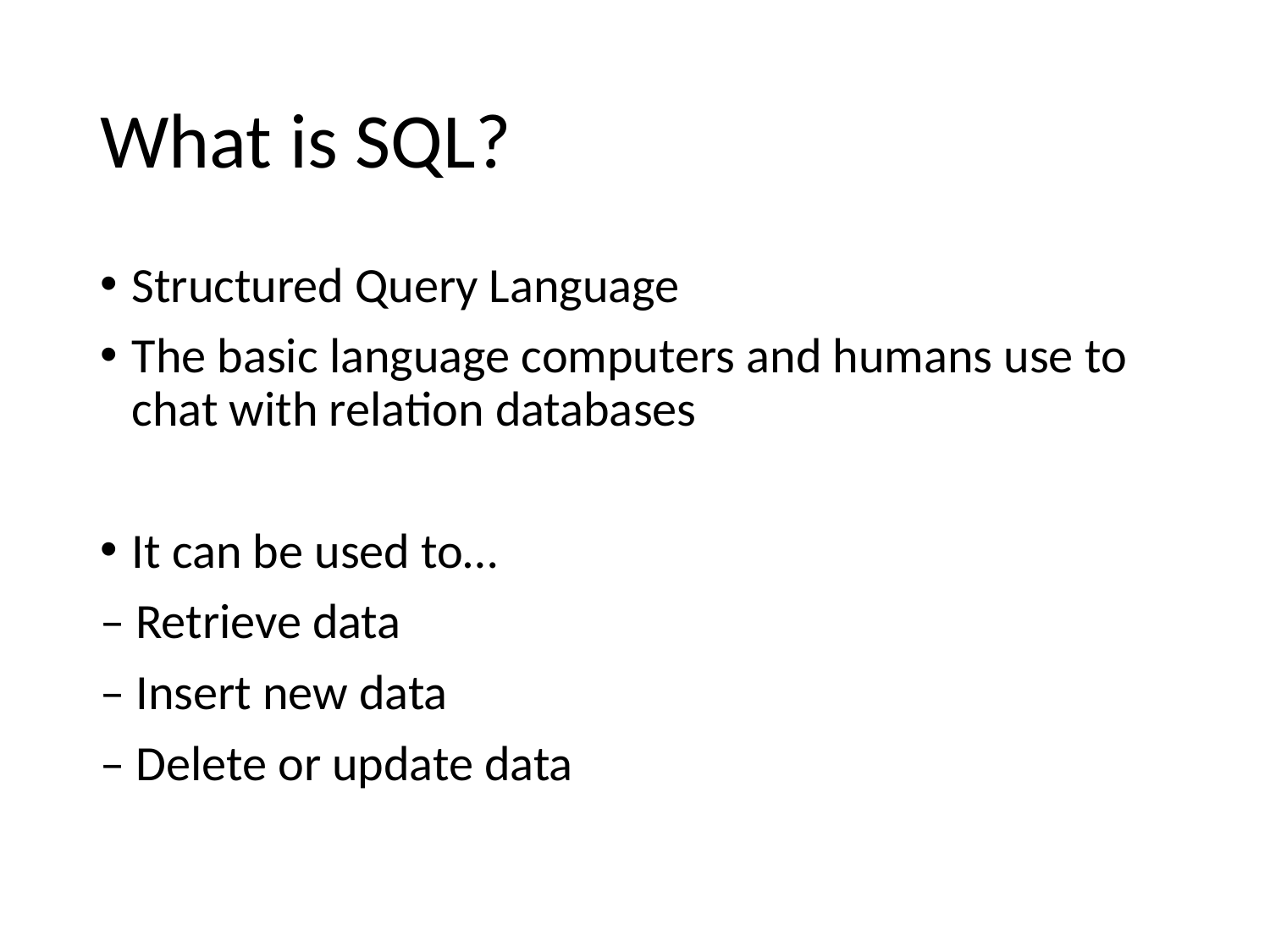

# What is SQL?
Structured Query Language
The basic language computers and humans use to chat with relation databases

It can be used to…
– Retrieve data
– Insert new data
– Delete or update data